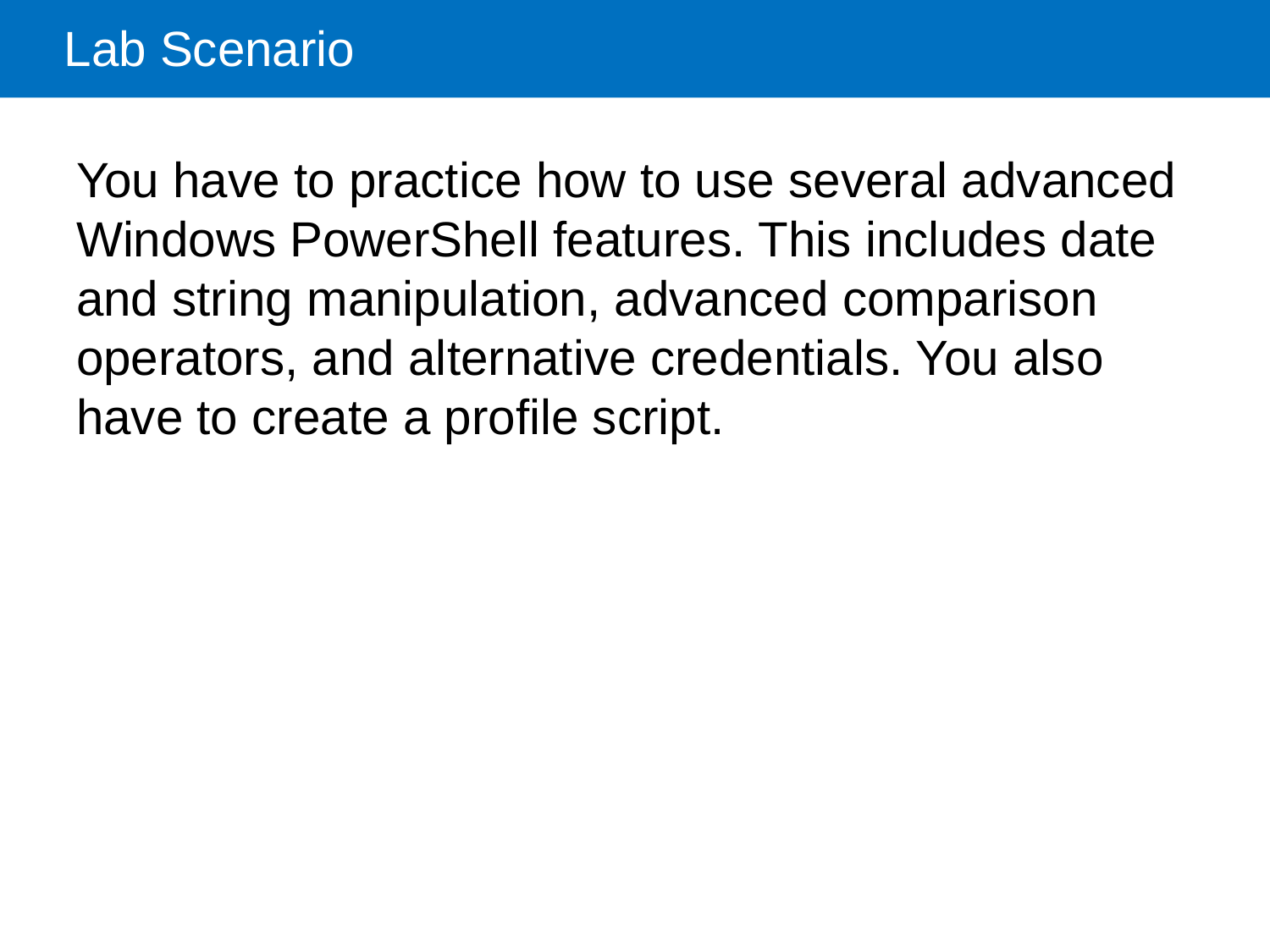

# Lab Scenario
You have to practice how to use several advanced Windows PowerShell features. This includes date and string manipulation, advanced comparison operators, and alternative credentials. You also have to create a profile script.